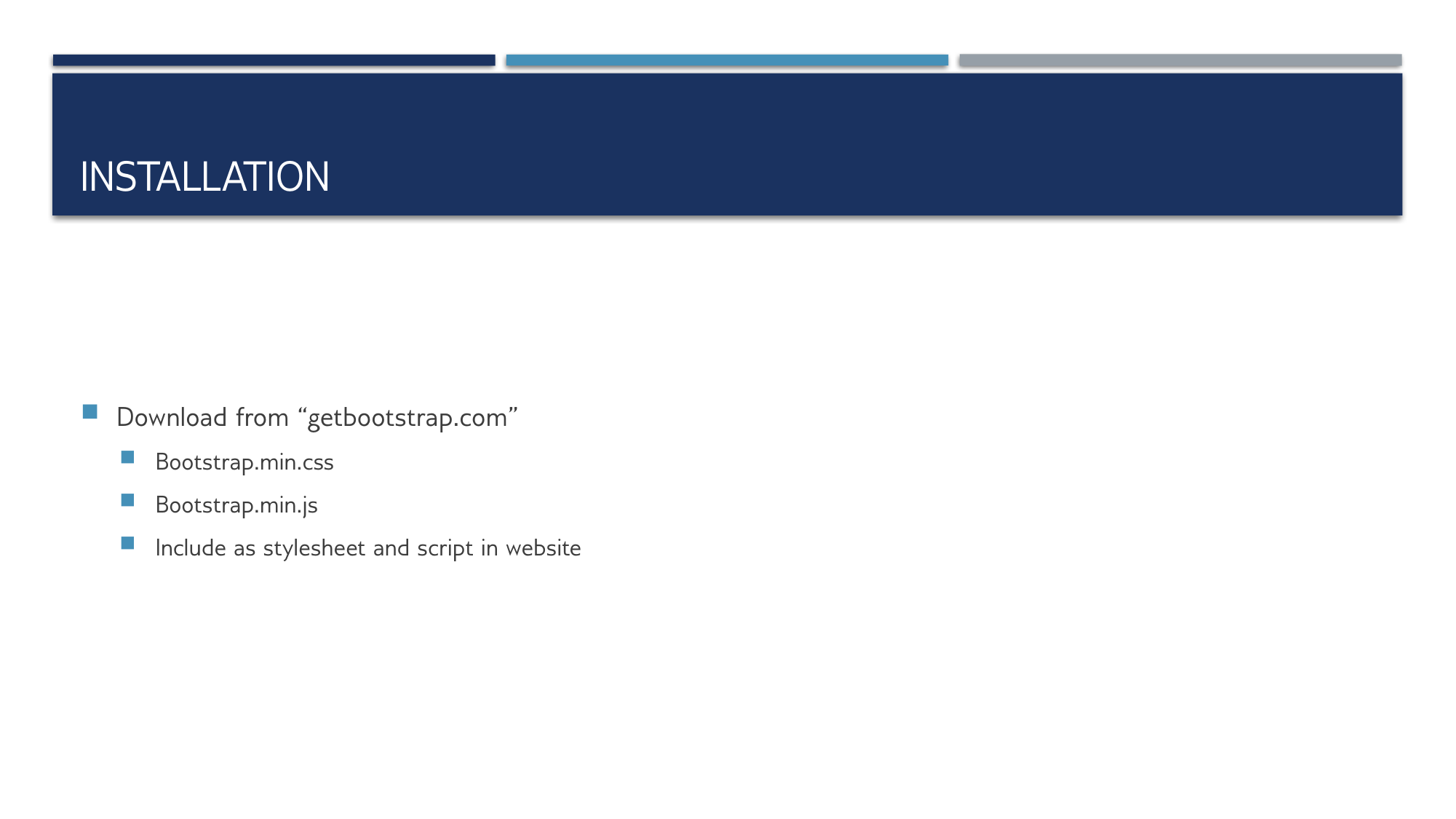

# installation
Download from “getbootstrap.com”
Bootstrap.min.css
Bootstrap.min.js
Include as stylesheet and script in website